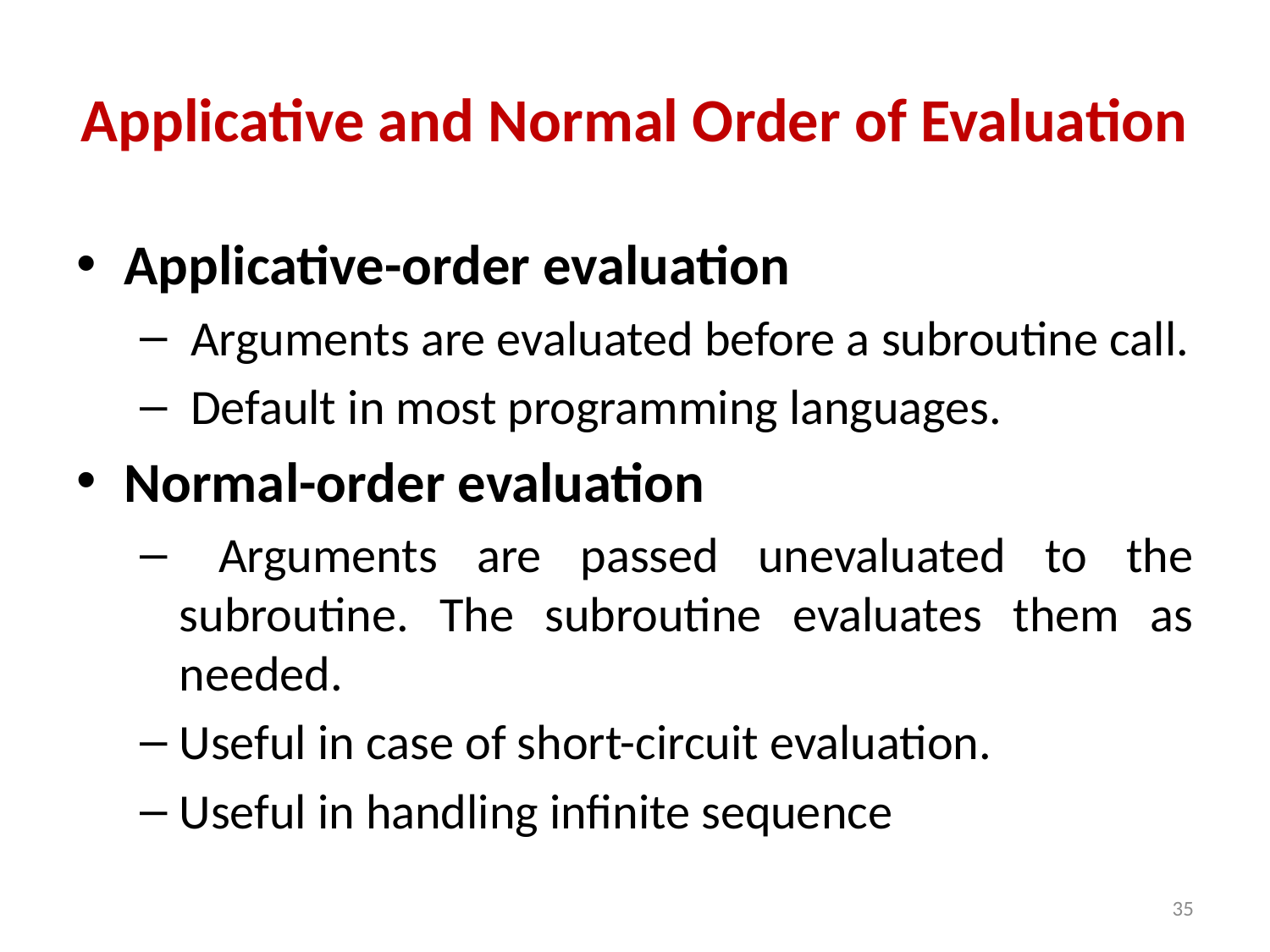

# Applicative and Normal Order of Evaluation
Applicative-order evaluation
 Arguments are evaluated before a subroutine call.
 Default in most programming languages.
Normal-order evaluation
 Arguments are passed unevaluated to the subroutine. The subroutine evaluates them as needed.
Useful in case of short-circuit evaluation.
Useful in handling infinite sequence
35